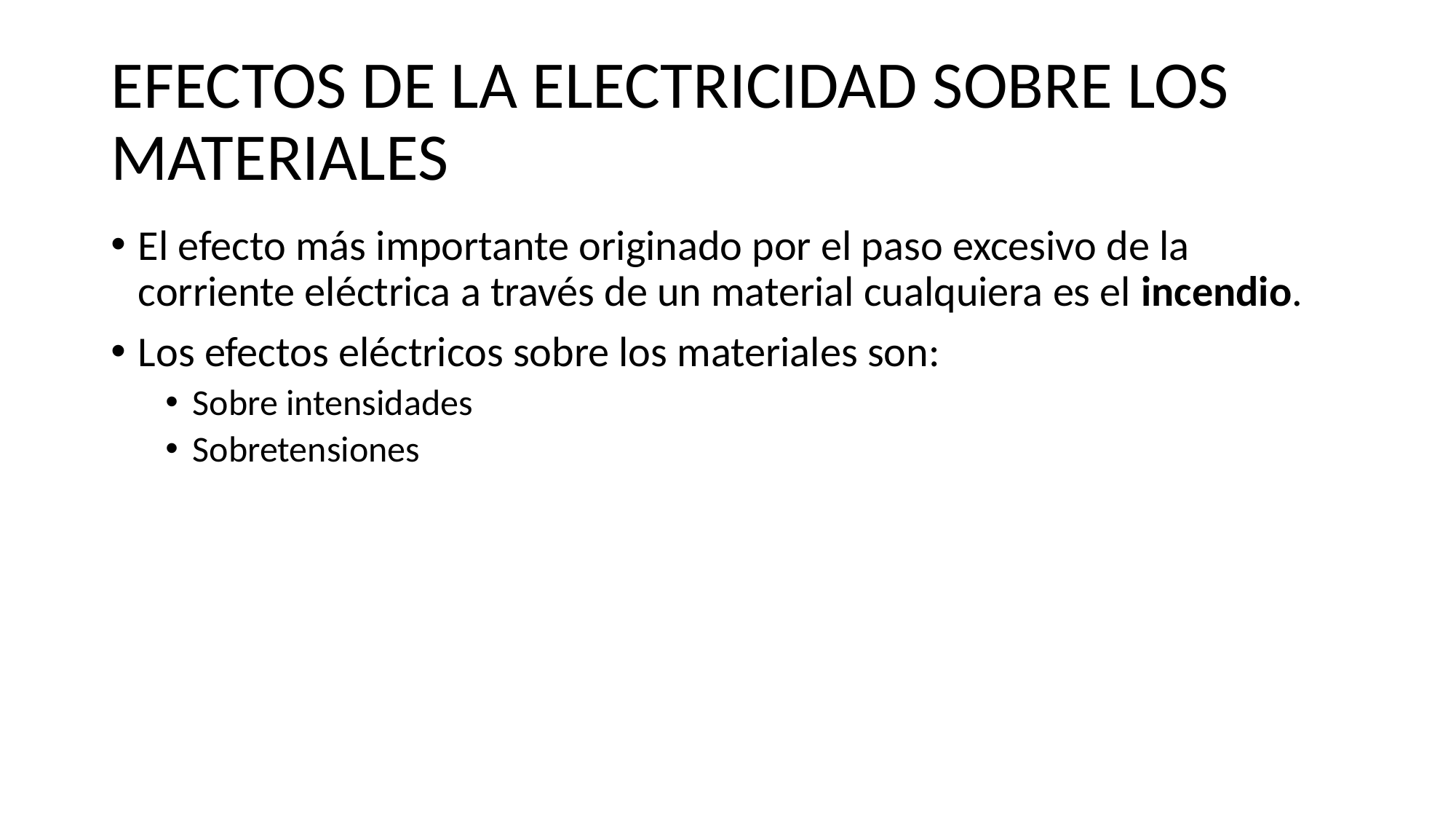

# EFECTOS DE LA ELECTRICIDAD SOBRE LOS MATERIALES
El efecto más importante originado por el paso excesivo de la corriente eléctrica a través de un material cualquiera es el incendio.
Los efectos eléctricos sobre los materiales son:
Sobre intensidades
Sobretensiones